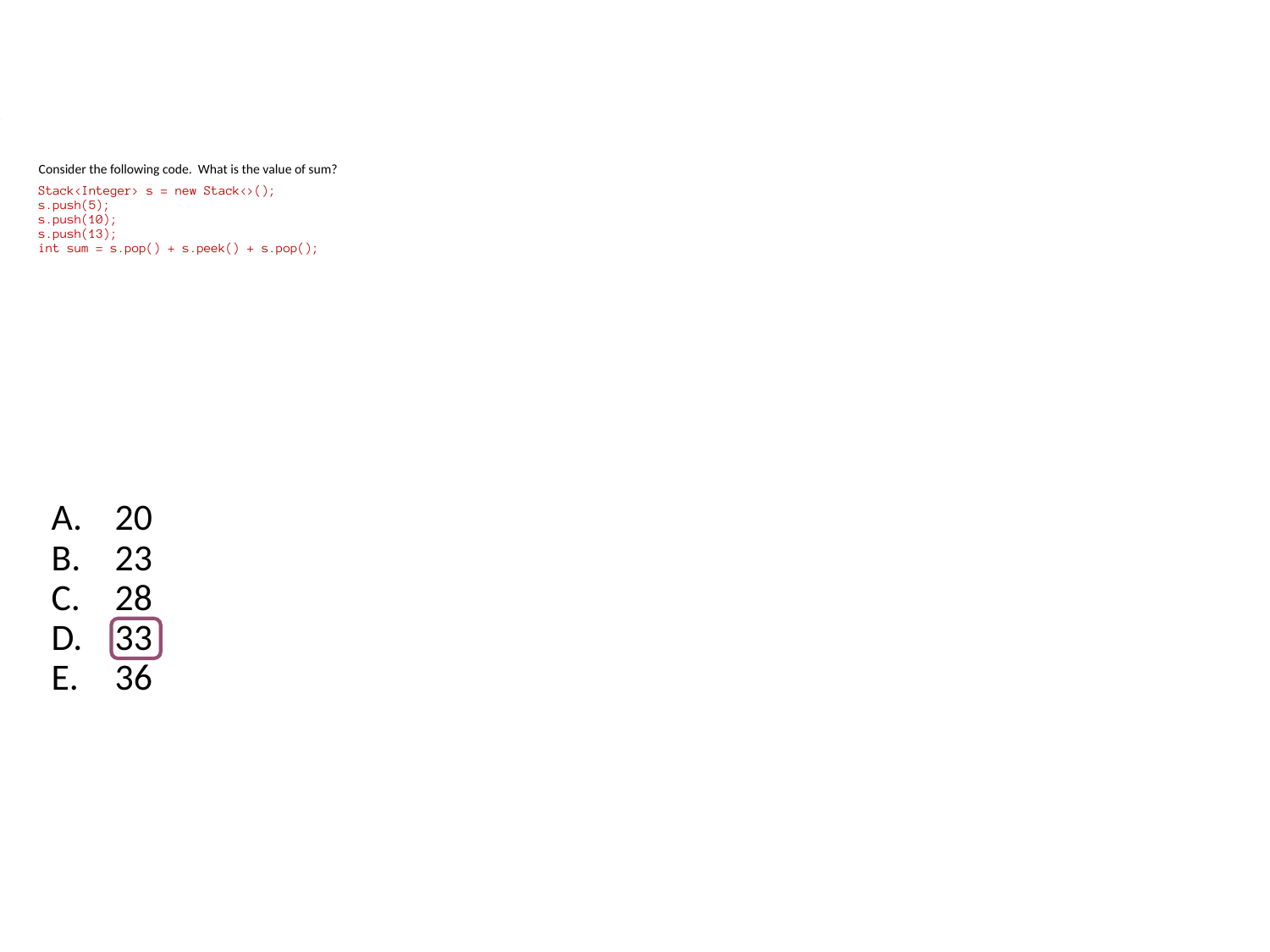

# Consider the following code.  What is the value of sum? Stack<Integer> s = new Stack<>(); s.push(5); s.push(10); s.push(13); int sum = s.pop() + s.peek() + s.pop();
20
23
28
33
36